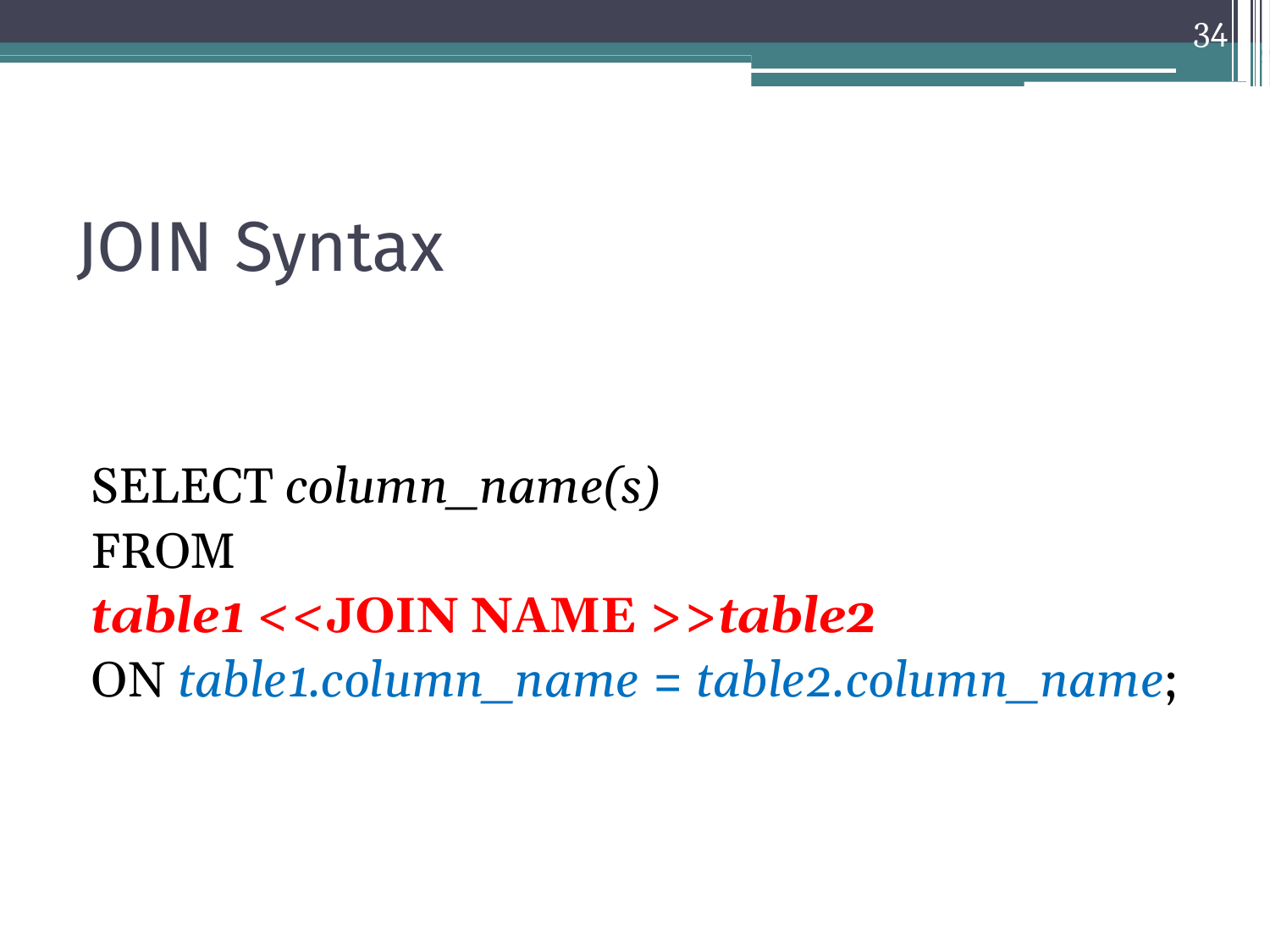

34
JOIN Syntax
SELECT column_name(s)
FROM
table1 <<JOIN NAME >>table2
ON table1.column_name = table2.column_name;